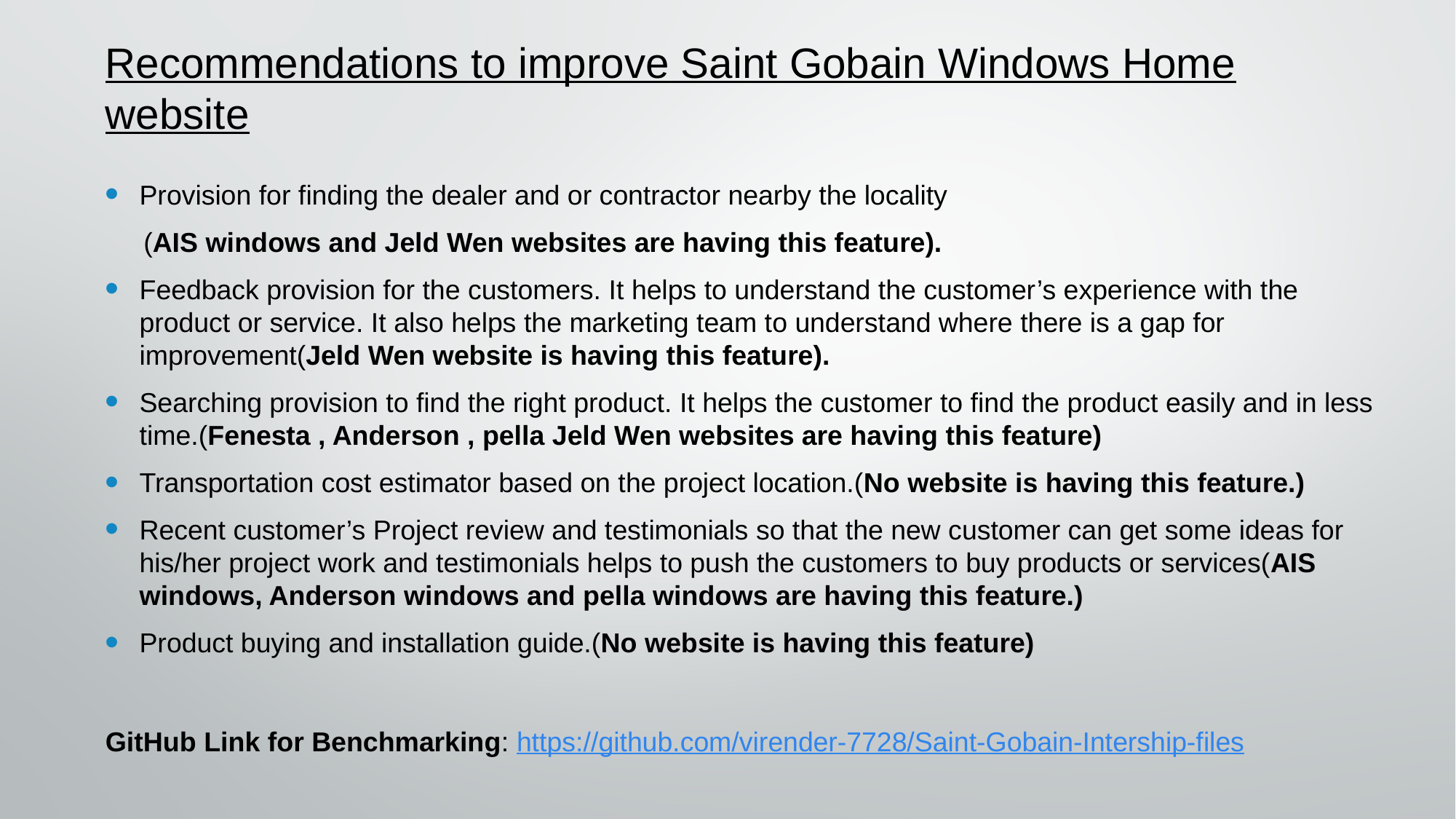

# Recommendations to improve Saint Gobain Windows Home website
Provision for finding the dealer and or contractor nearby the locality
     (AIS windows and Jeld Wen websites are having this feature).
Feedback provision for the customers. It helps to understand the customer’s experience with the  product or service. It also helps the marketing team to understand where there is a gap for improvement(Jeld Wen website is having this feature).
Searching provision to find the right product. It helps the customer to find the product easily and in less time.(Fenesta , Anderson , pella Jeld Wen websites are having this feature)
Transportation cost estimator based on the project location.(No website is having this feature.)
Recent customer’s Project review and testimonials so that the new customer can get some ideas for his/her project work and testimonials helps to push the customers to buy products or services(AIS windows, Anderson windows and pella windows are having this feature.)
Product buying and installation guide.(No website is having this feature)

GitHub Link for Benchmarking: https://github.com/virender-7728/Saint-Gobain-Intership-files